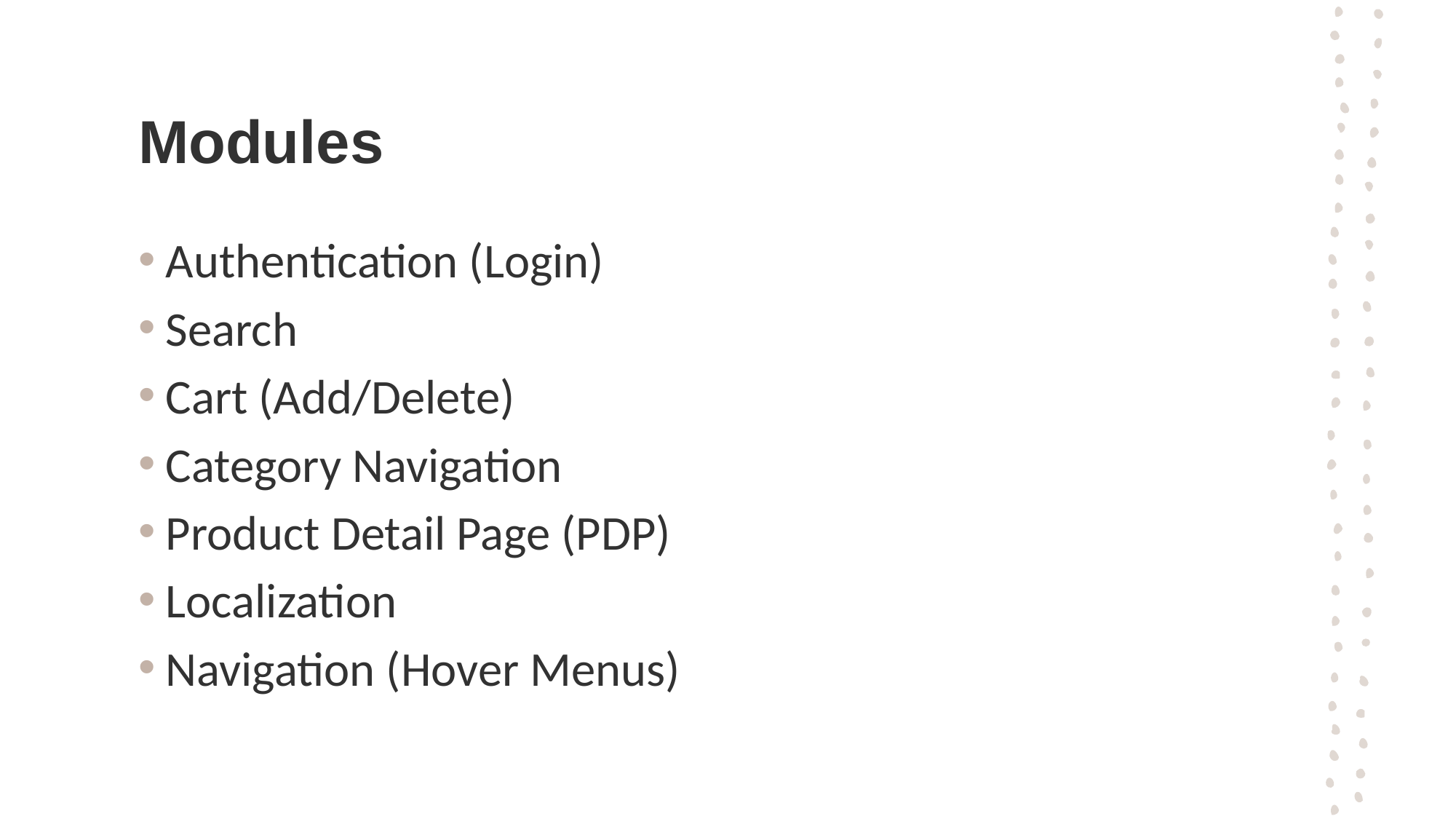

# Modules
Authentication (Login)
Search
Cart (Add/Delete)
Category Navigation
Product Detail Page (PDP)
Localization
Navigation (Hover Menus)